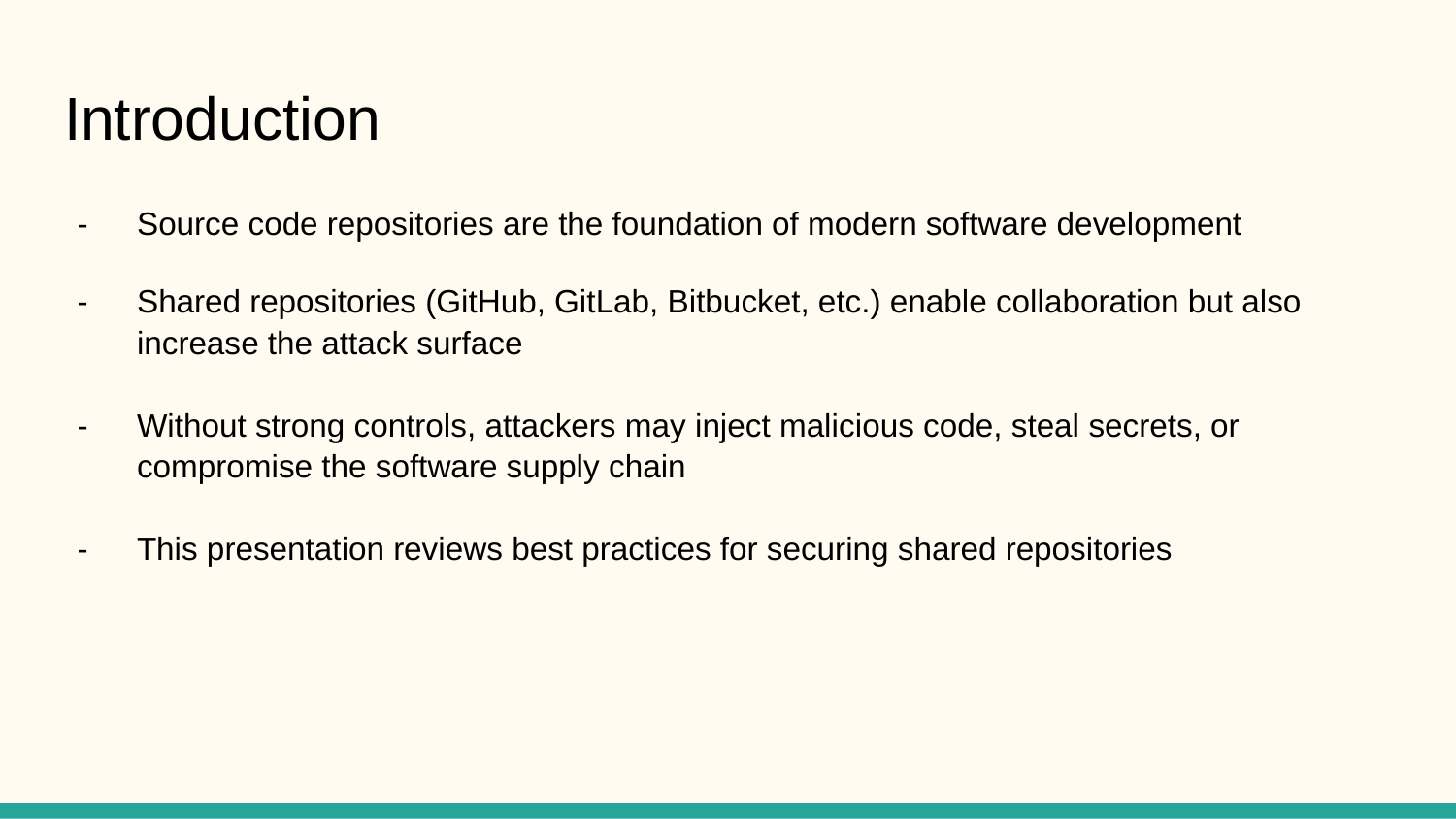

# Introduction
Source code repositories are the foundation of modern software development
Shared repositories (GitHub, GitLab, Bitbucket, etc.) enable collaboration but also increase the attack surface
Without strong controls, attackers may inject malicious code, steal secrets, or compromise the software supply chain
This presentation reviews best practices for securing shared repositories